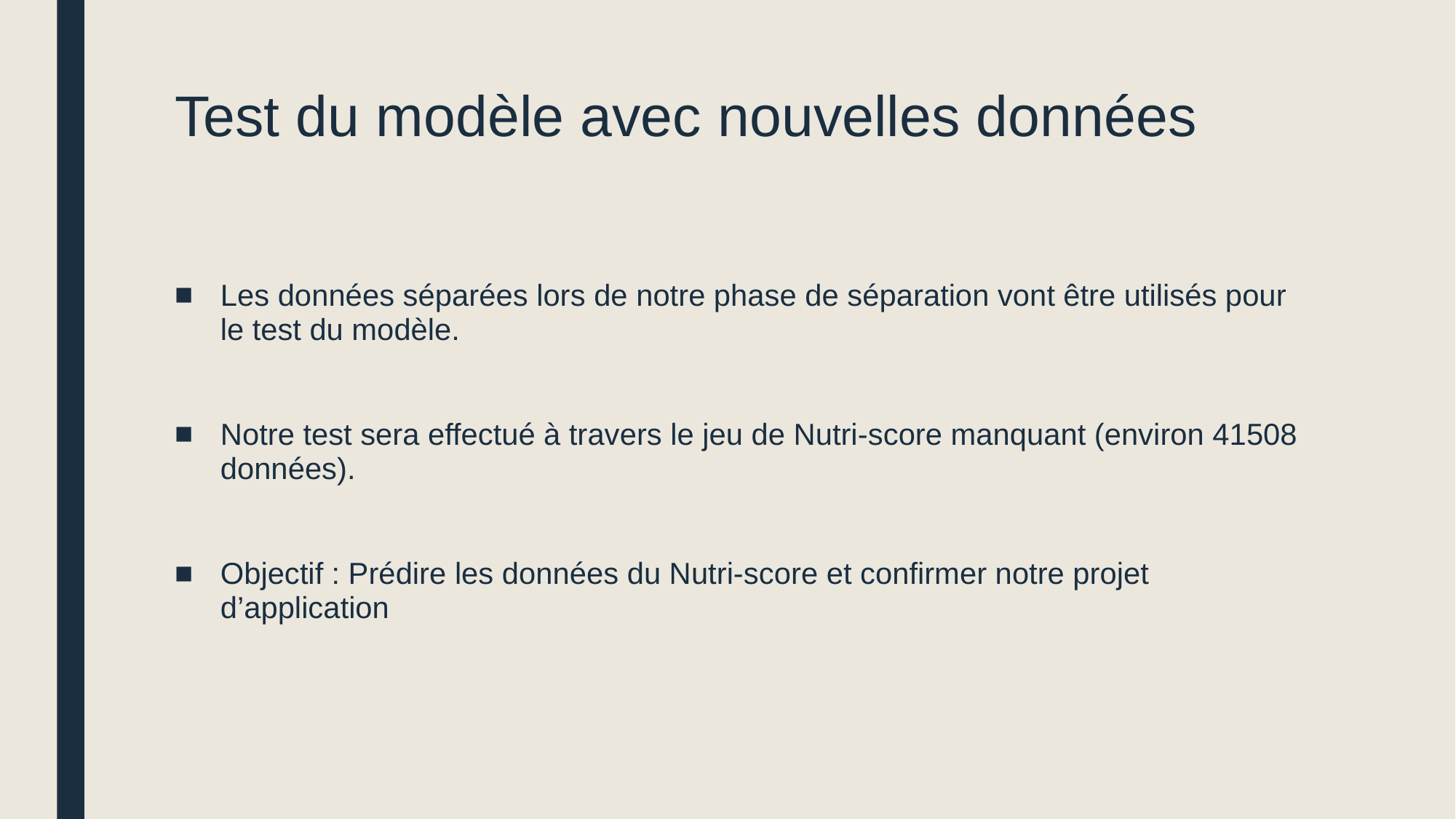

# Test du modèle avec nouvelles données
Les données séparées lors de notre phase de séparation vont être utilisés pour le test du modèle.

Notre test sera effectué à travers le jeu de Nutri-score manquant (environ 41508 données).

Objectif : Prédire les données du Nutri-score et confirmer notre projet d’application